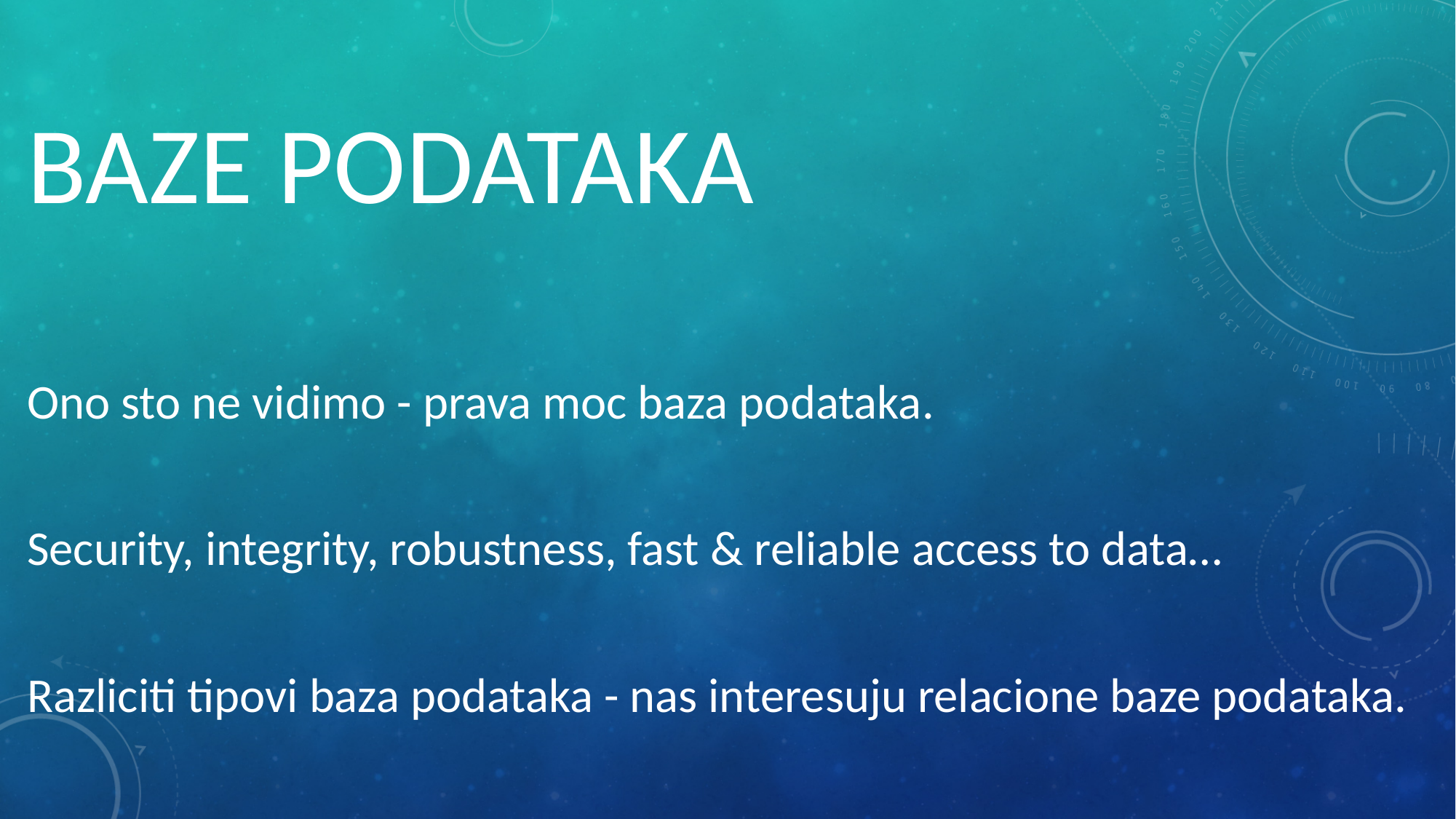

# BAZE PODATAKA
Ono sto ne vidimo - prava moc baza podataka.

Security, integrity, robustness, fast & reliable access to data…

Razliciti tipovi baza podataka - nas interesuju relacione baze podataka.